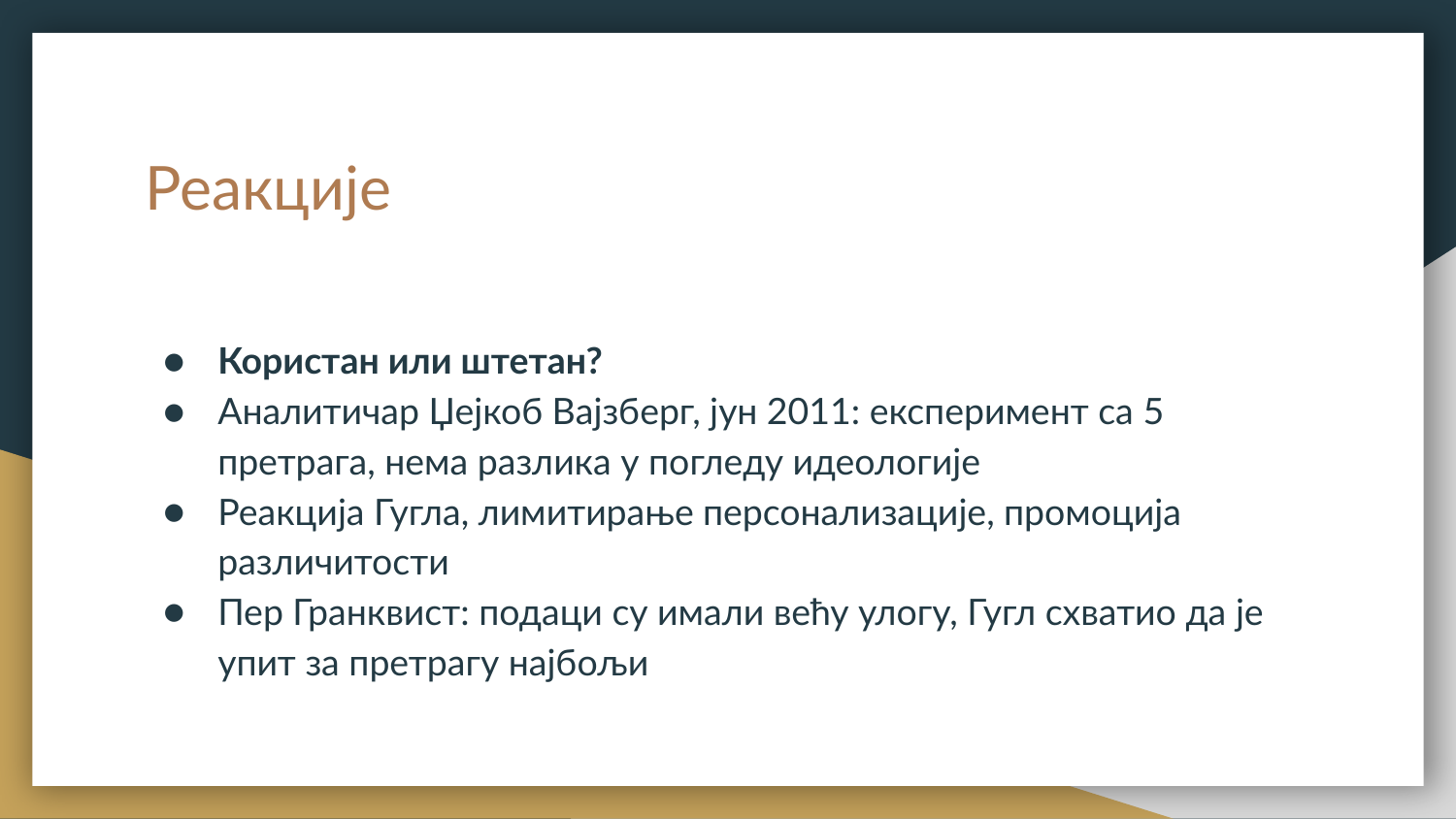

# Реакције
Користан или штетан?
Аналитичар Џејкоб Вајзберг, јун 2011: експеримент са 5 претрага, нема разлика у погледу идеологије
Реакција Гугла, лимитирање персонализације, промоција различитости
Пер Гранквист: подаци су имали већу улогу, Гугл схватио да је упит за претрагу најбољи